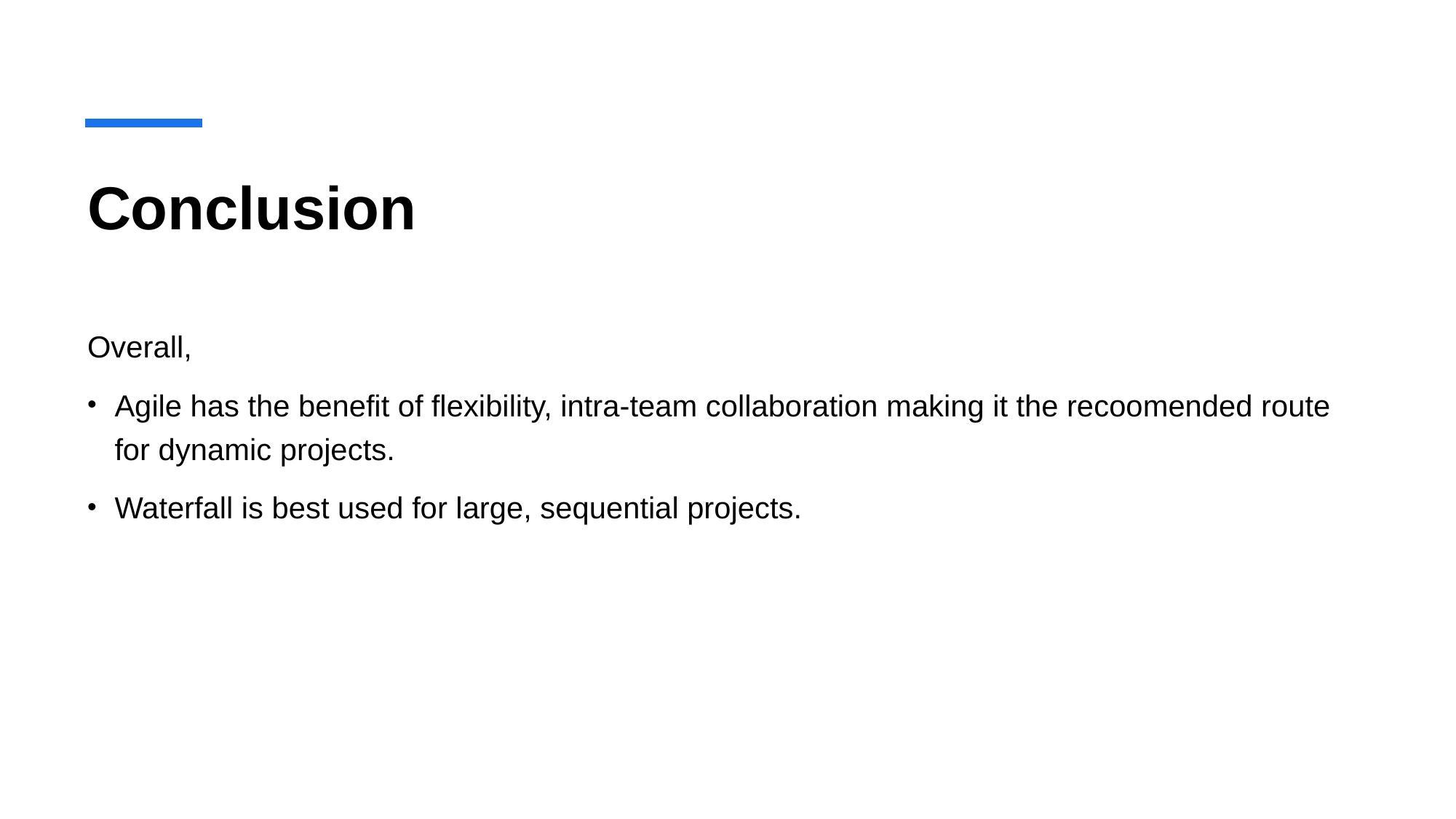

# Conclusion
Overall,
Agile has the benefit of flexibility, intra-team collaboration making it the recoomended route for dynamic projects.
Waterfall is best used for large, sequential projects.